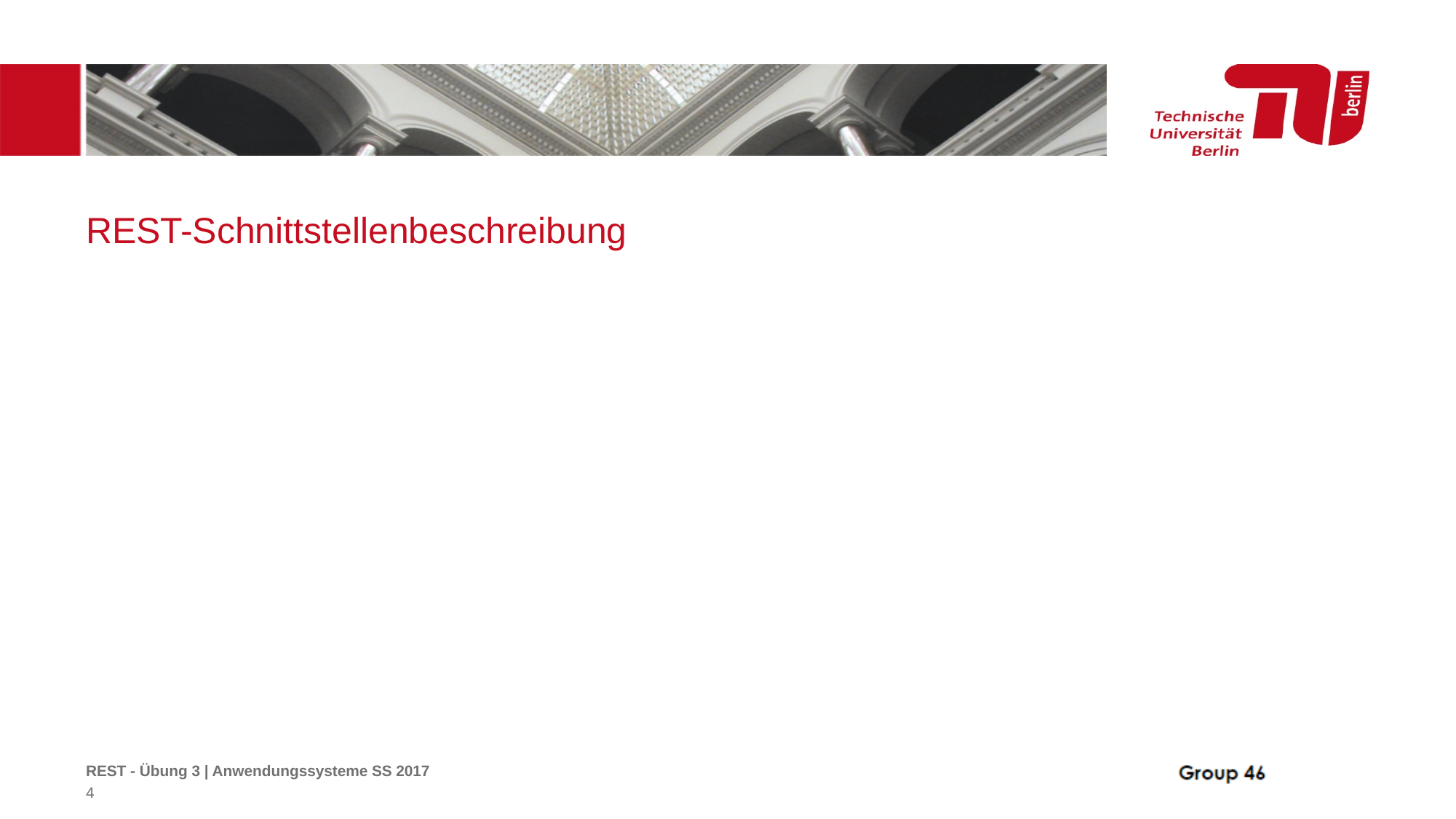

# REST-Schnittstellenbeschreibung

REST - Übung 3 | Anwendungssysteme SS 2017
4